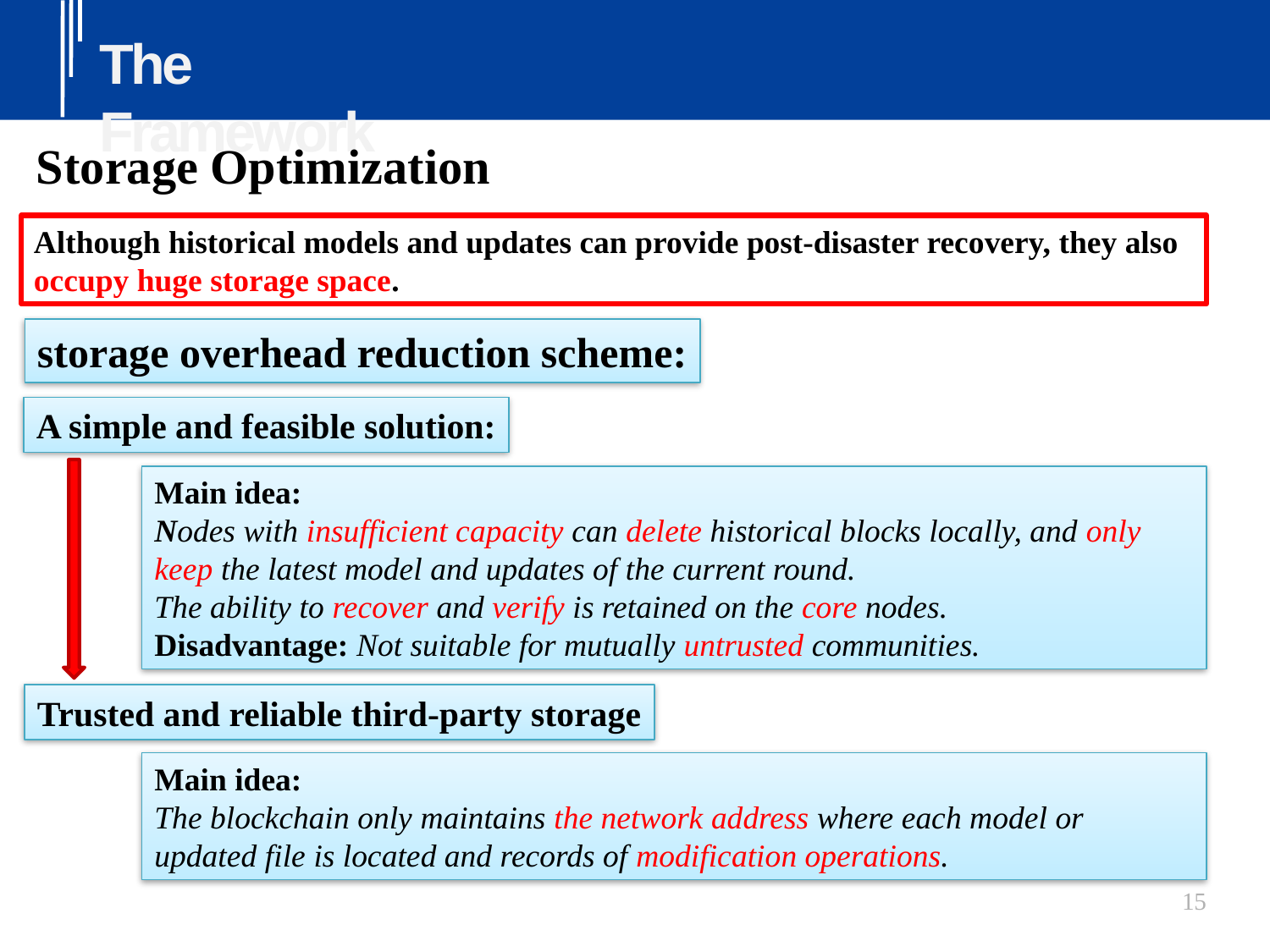

# The Framework
Storage Optimization
Although historical models and updates can provide post-disaster recovery, they also occupy huge storage space.
storage overhead reduction scheme:
A simple and feasible solution:

Main idea:
Nodes with insufficient capacity can delete historical blocks locally, and only keep the latest model and updates of the current round.
The ability to recover and verify is retained on the core nodes.
Disadvantage: Not suitable for mutually untrusted communities.
Trusted and reliable third-party storage
Main idea:
The blockchain only maintains the network address where each model or updated file is located and records of modification operations.
15